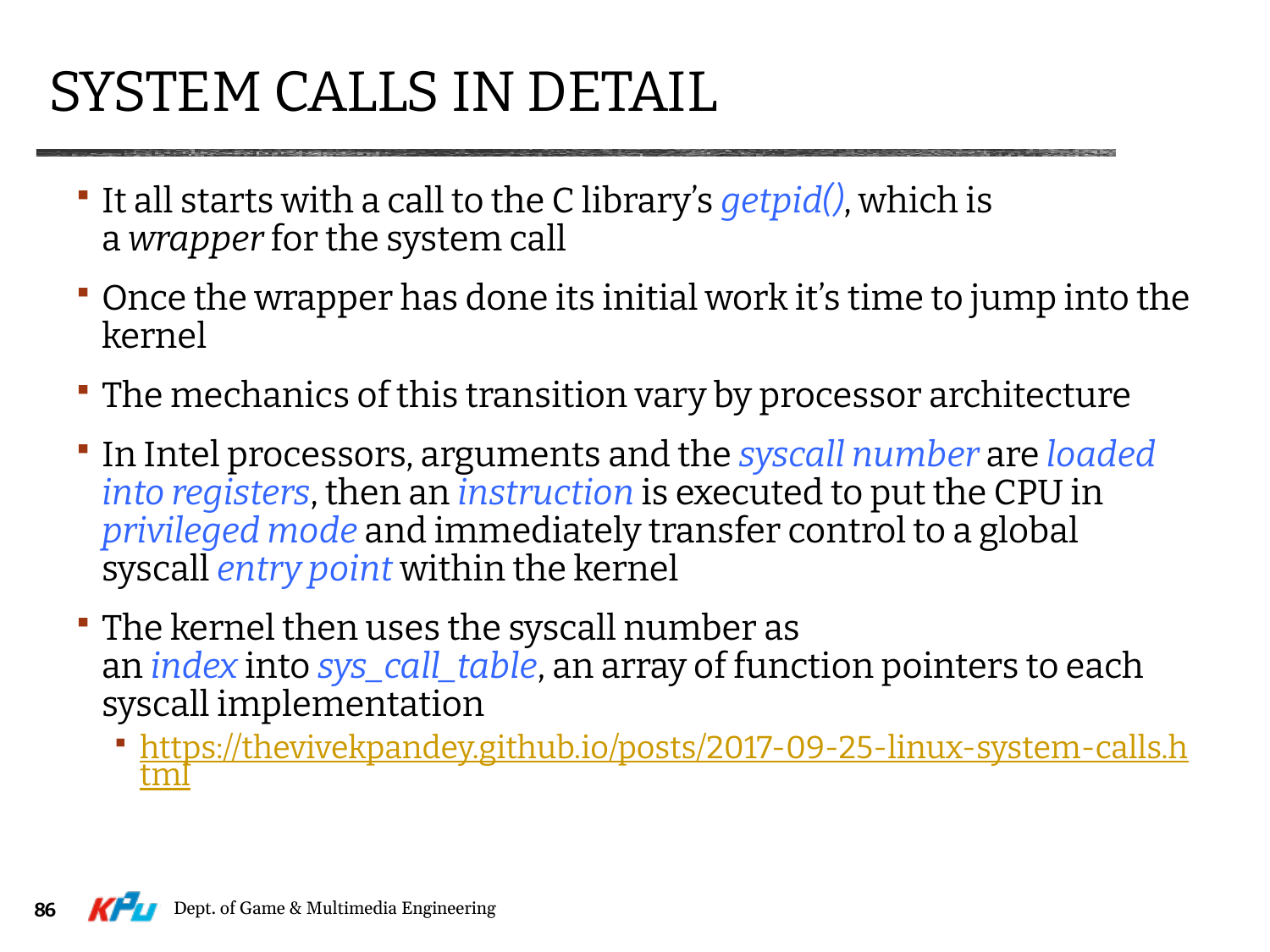

# System calls in detail
It all starts with a call to the C library’s getpid(), which is a wrapper for the system call
Once the wrapper has done its initial work it’s time to jump into the kernel
The mechanics of this transition vary by processor architecture
In Intel processors, arguments and the syscall number are loaded into registers, then an instruction is executed to put the CPU in privileged mode and immediately transfer control to a global syscall entry point within the kernel
The kernel then uses the syscall number as an index into sys_call_table, an array of function pointers to each syscall implementation
https://thevivekpandey.github.io/posts/2017-09-25-linux-system-calls.html
Dept. of Game & Multimedia Engineering
86